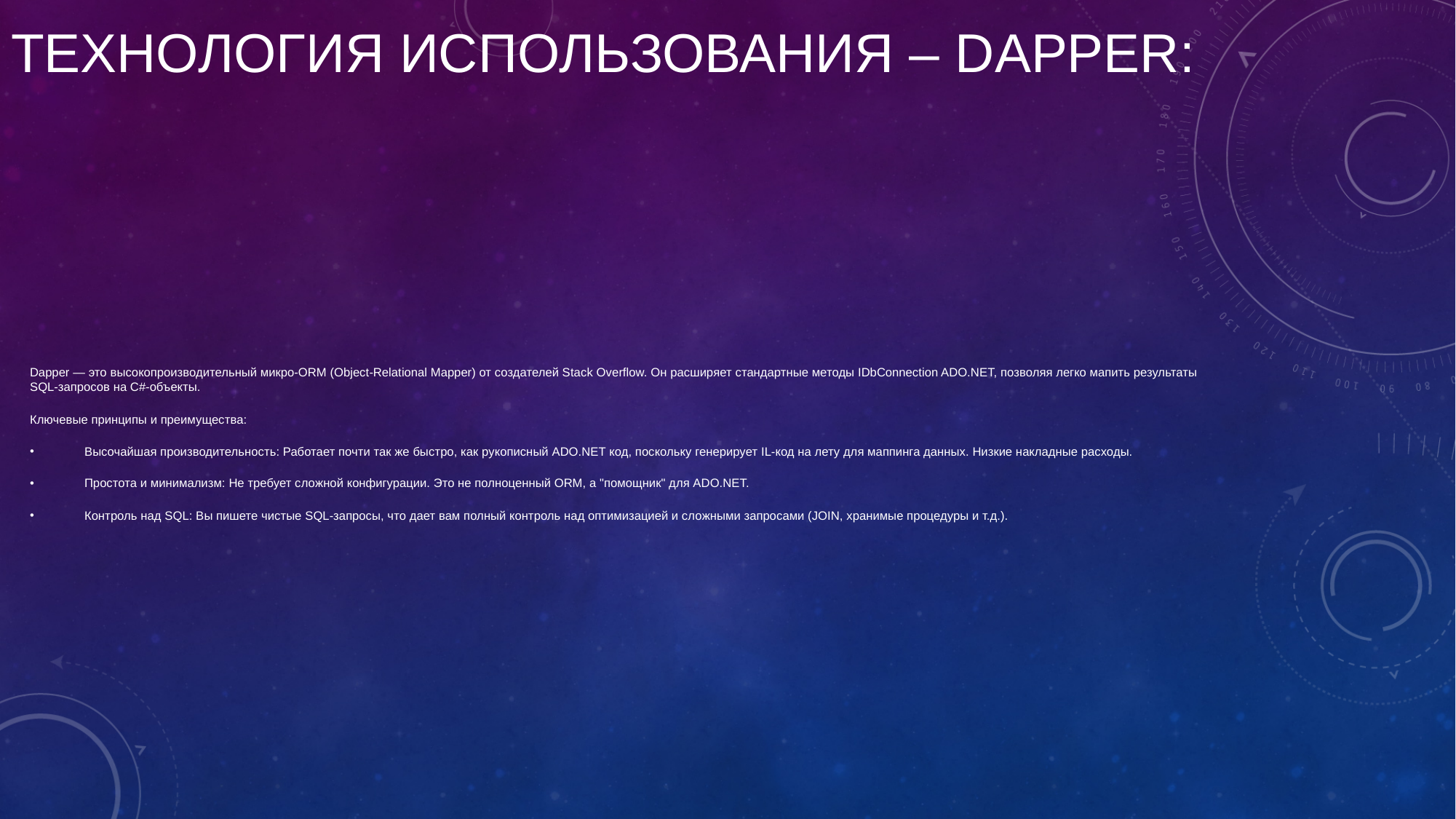

# ТЕХНОЛОГИЯ ИСПОЛЬЗОВАНИЯ – DAPPER:
Dapper — это высокопроизводительный микро-ORM (Object-Relational Mapper) от создателей Stack Overflow. Он расширяет стандартные методы IDbConnection ADO.NET, позволяя легко мапить результаты SQL-запросов на C#-объекты.

Ключевые принципы и преимущества:

Высочайшая производительность: Работает почти так же быстро, как рукописный ADO.NET код, поскольку генерирует IL-код на лету для маппинга данных. Низкие накладные расходы.

Простота и минимализм: Не требует сложной конфигурации. Это не полноценный ORM, а "помощник" для ADO.NET.

Контроль над SQL: Вы пишете чистые SQL-запросы, что дает вам полный контроль над оптимизацией и сложными запросами (JOIN, хранимые процедуры и т.д.).